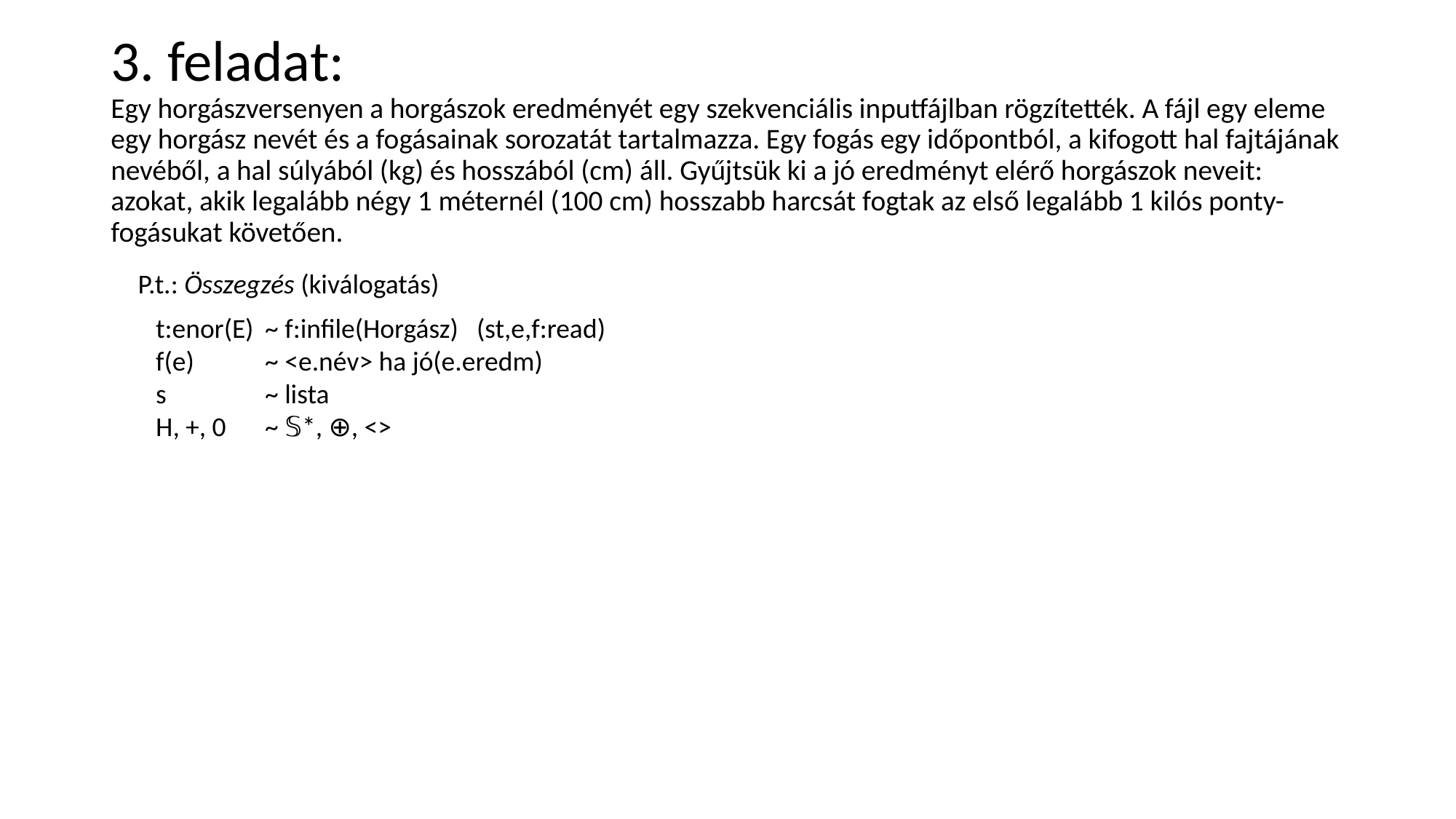

# 3. feladat: Egy horgászversenyen a horgászok eredményét egy szekvenciális inputfájlban rögzítették. A fájl egy eleme egy horgász nevét és a fogásainak sorozatát tartalmazza. Egy fogás egy időpontból, a kifogott hal fajtájának nevéből, a hal súlyából (kg) és hosszából (cm) áll. Gyűjtsük ki a jó eredményt elérő horgászok neveit: azokat, akik legalább négy 1 méternél (100 cm) hosszabb harcsát fogtak az első legalább 1 kilós ponty-fogásukat követően.
P.t.: Összegzés (kiválogatás)
t:enor(E)	~ f:infile(Horgász)   (st,e,f:read)
f(e)	~ <e.név> ha jó(e.eredm)
s	~ lista
H, +, 0	~ 𝕊*, ⊕, <>